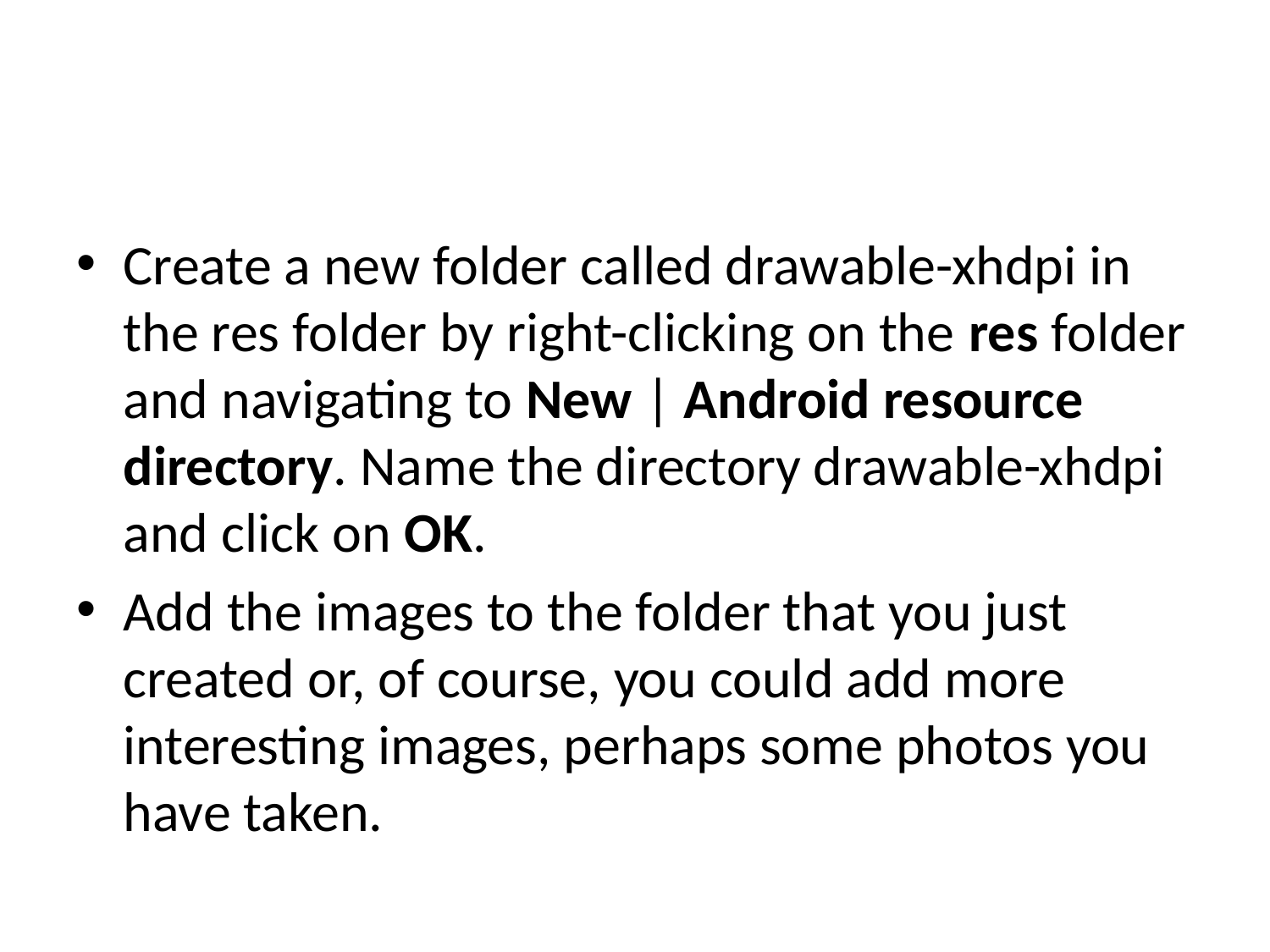

#
Create a new folder called drawable-xhdpi in the res folder by right-clicking on the res folder and navigating to New | Android resource directory. Name the directory drawable-xhdpi and click on OK.
Add the images to the folder that you just created or, of course, you could add more interesting images, perhaps some photos you have taken.